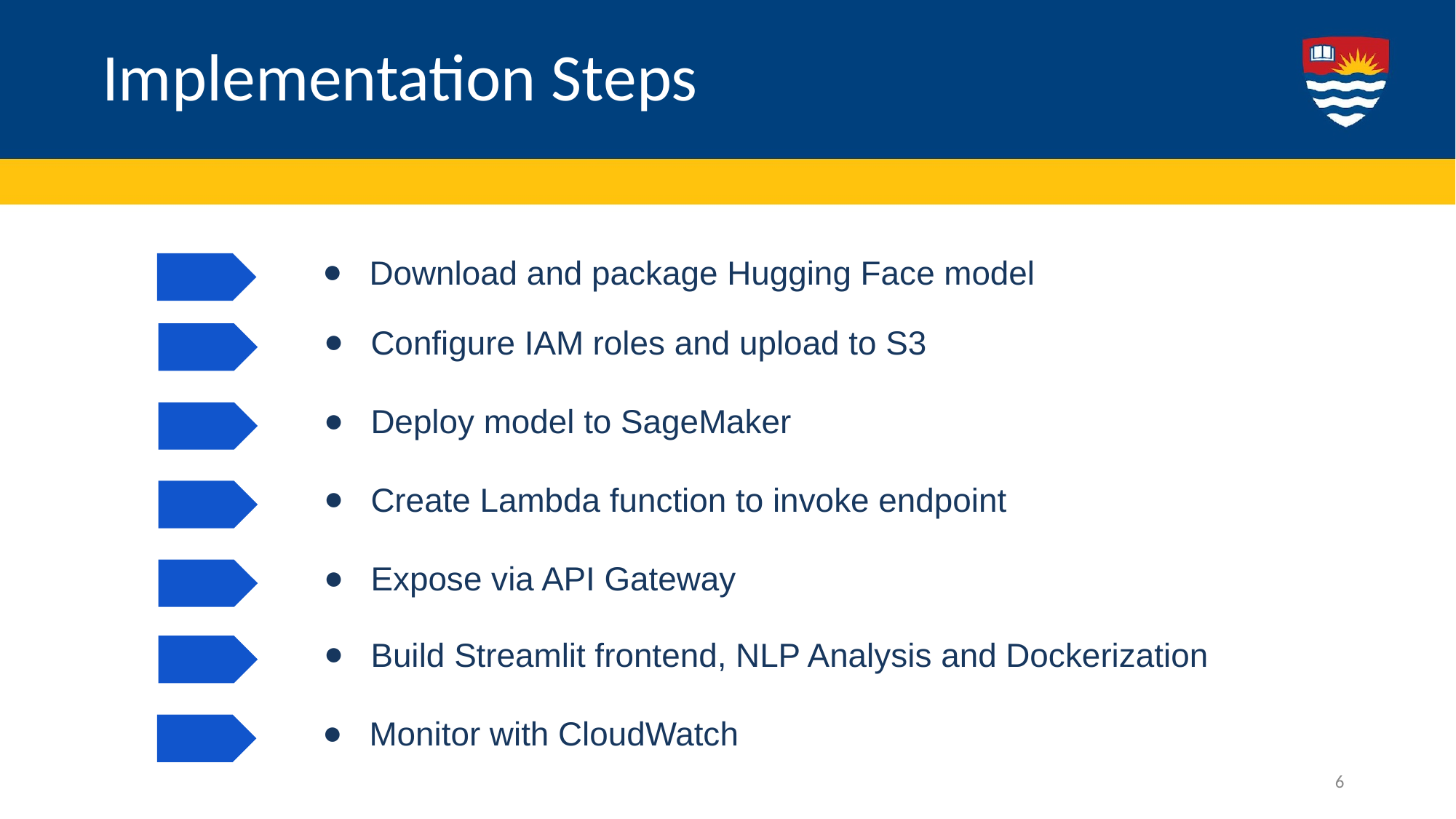

# Implementation Steps
Download and package Hugging Face model

Configure IAM roles and upload to S3

Deploy model to SageMaker

Create Lambda function to invoke endpoint

Expose via API Gateway

Build Streamlit frontend, NLP Analysis and Dockerization

Monitor with CloudWatch

6